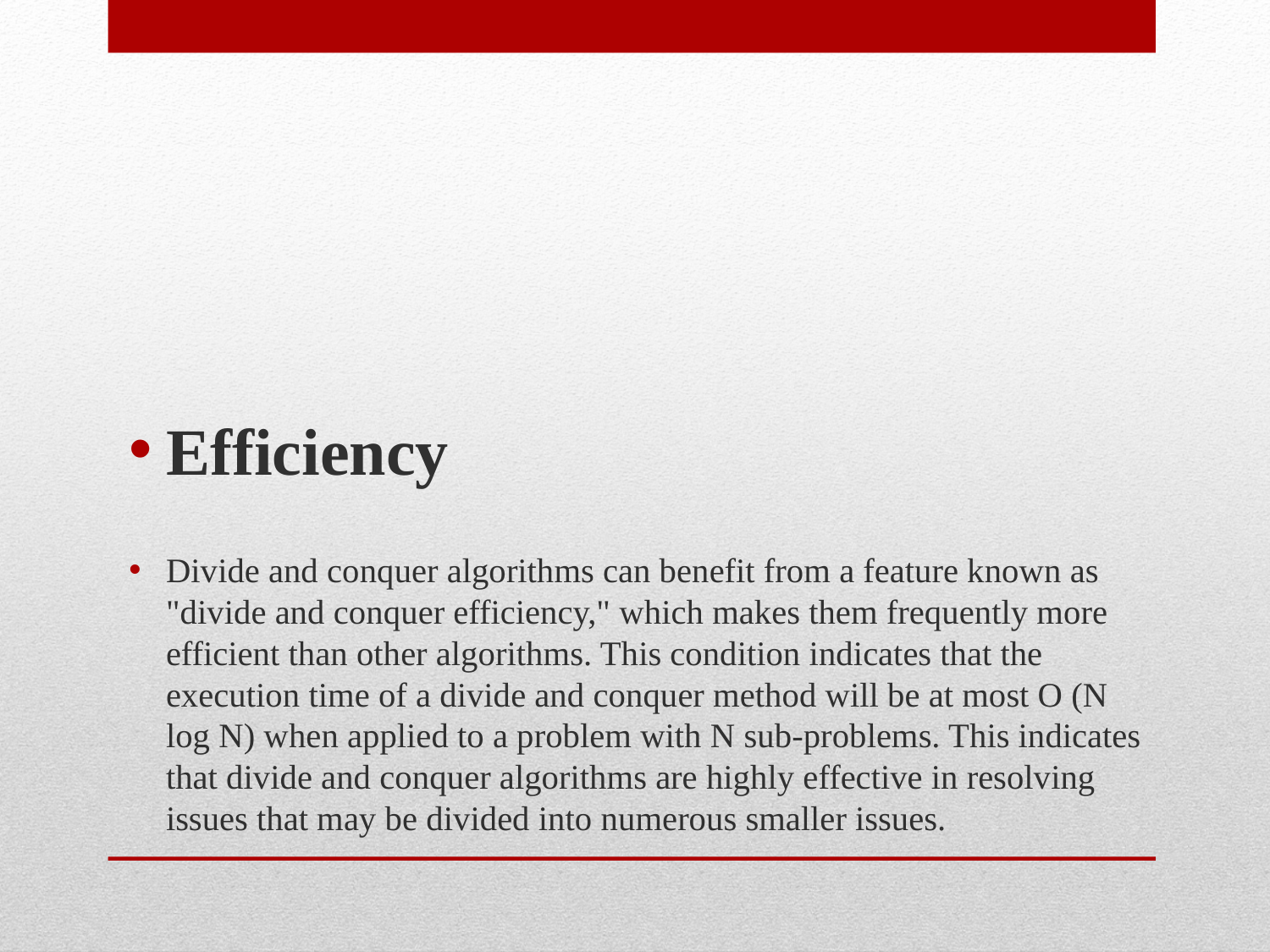

#

Efficiency

Divide and conquer algorithms can benefit from a feature known as "divide and conquer efficiency," which makes them frequently more efficient than other algorithms. This condition indicates that the execution time of a divide and conquer method will be at most O (N log N) when applied to a problem with N sub-problems. This indicates that divide and conquer algorithms are highly effective in resolving issues that may be divided into numerous smaller issues.